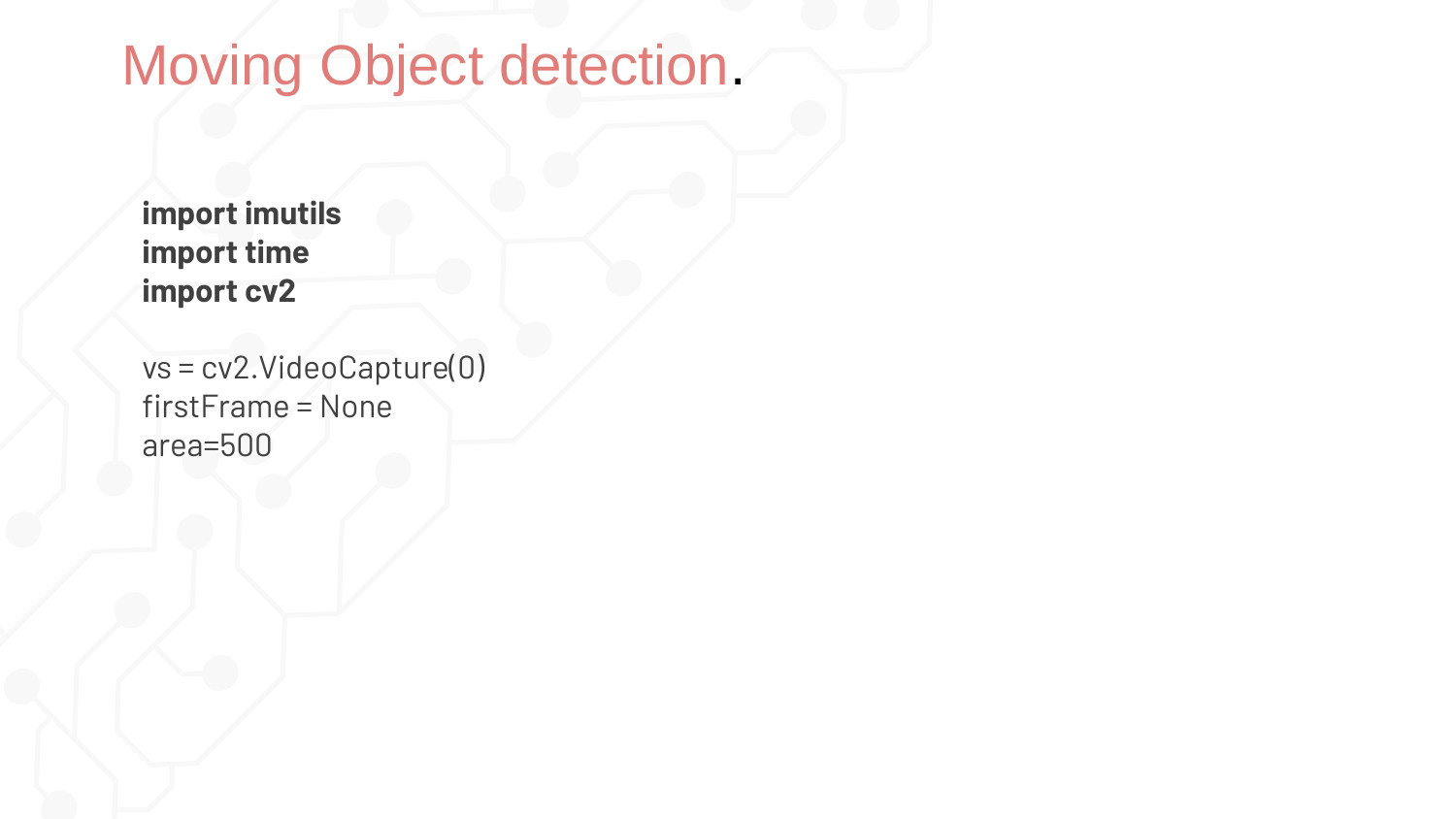

# Moving Object detection.
import imutils
import time
import cv2

vs = cv2.VideoCapture(0)
firstFrame = None
area=500